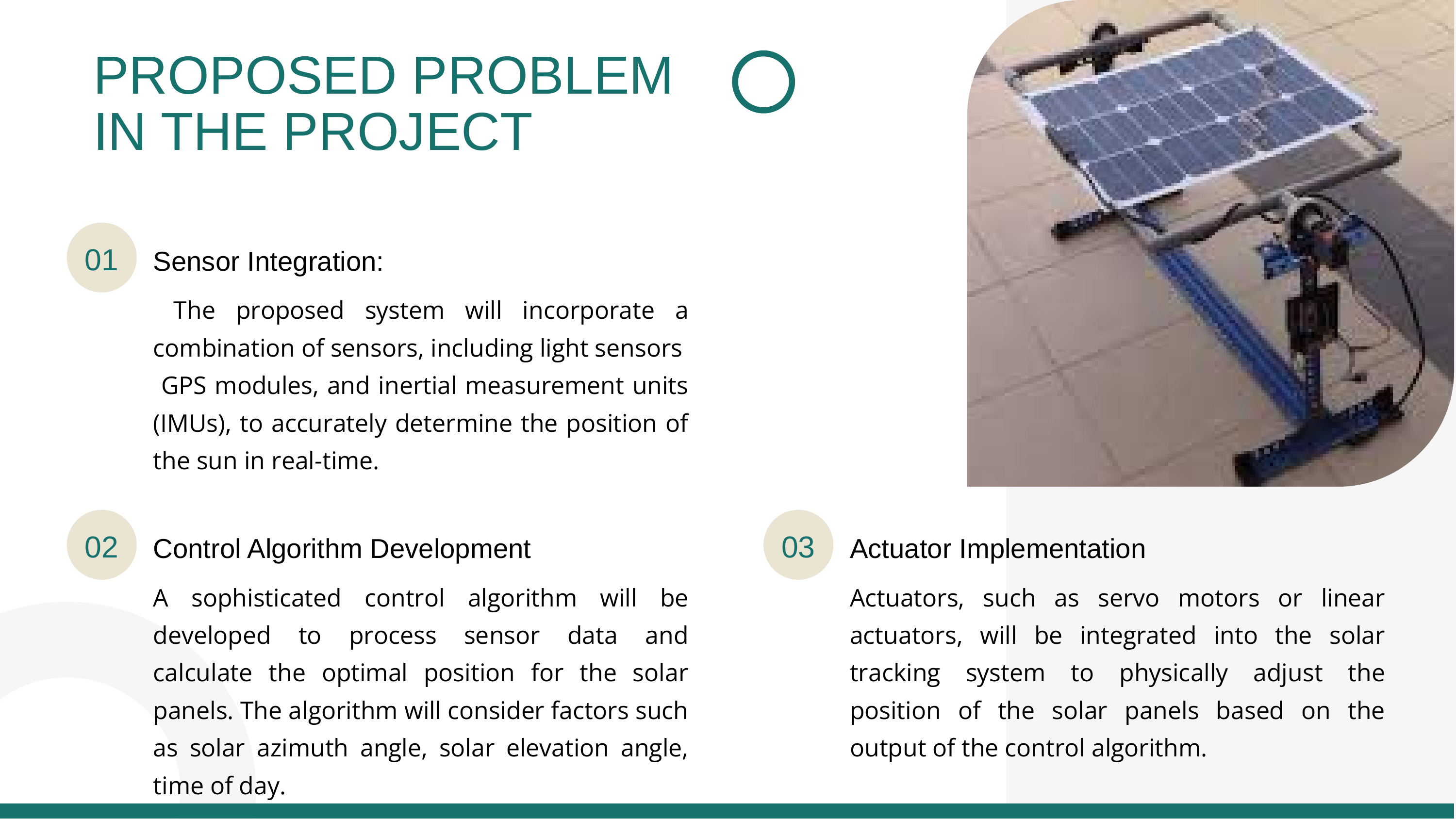

PROPOSED PROBLEM IN THE PROJECT

01
Sensor Integration:
 The proposed system will incorporate a combination of sensors, including light sensors
 GPS modules, and inertial measurement units (IMUs), to accurately determine the position of the sun in real-time.

02

03
Control Algorithm Development
Actuator Implementation
A sophisticated control algorithm will be developed to process sensor data and calculate the optimal position for the solar panels. The algorithm will consider factors such as solar azimuth angle, solar elevation angle, time of day.
Actuators, such as servo motors or linear actuators, will be integrated into the solar tracking system to physically adjust the position of the solar panels based on the output of the control algorithm.